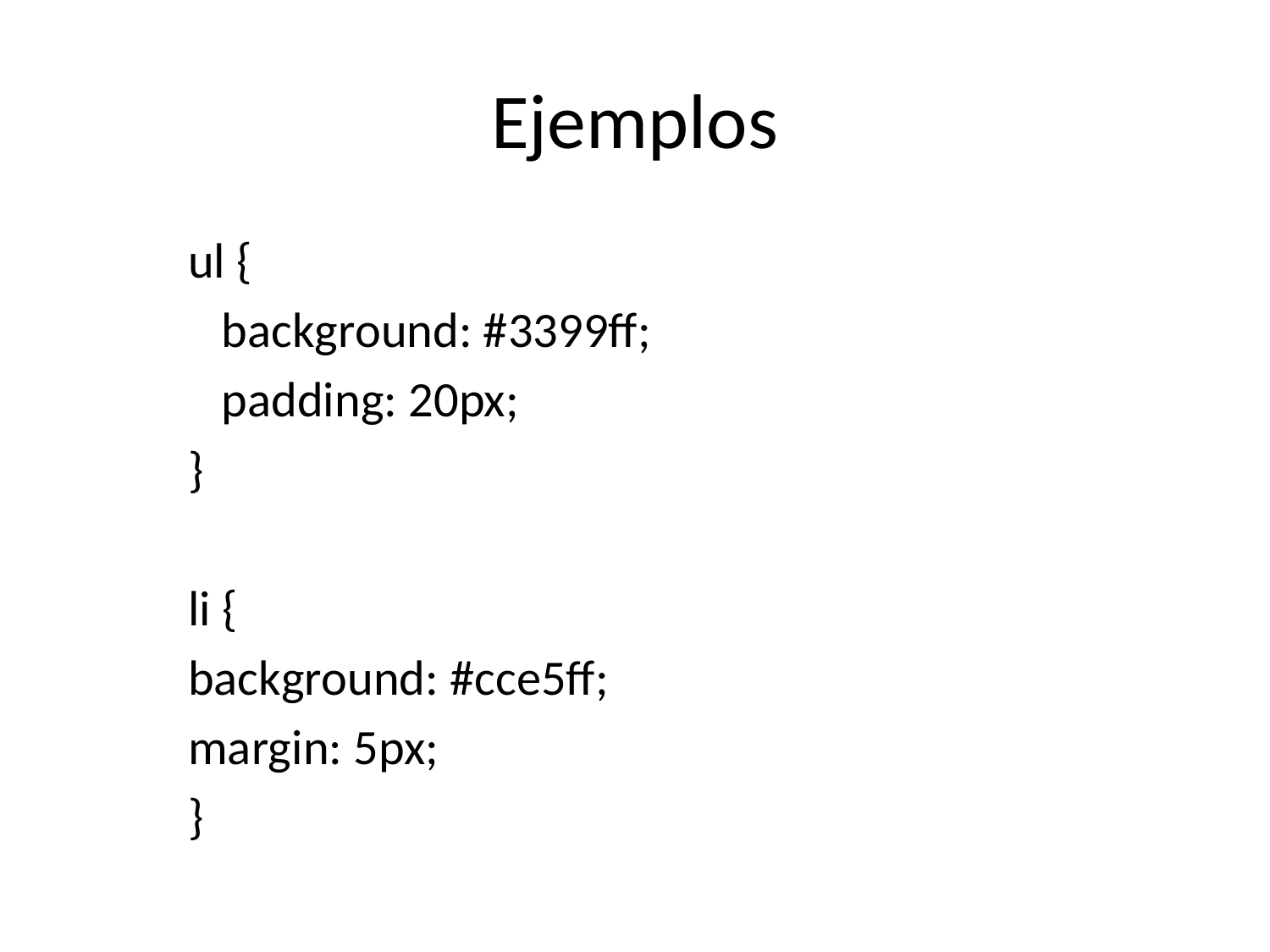

# Ejemplos
	ul {
	   background: #3399ff;
	   padding: 20px;
	}

	li {
		background: #cce5ff;
		margin: 5px;
	}